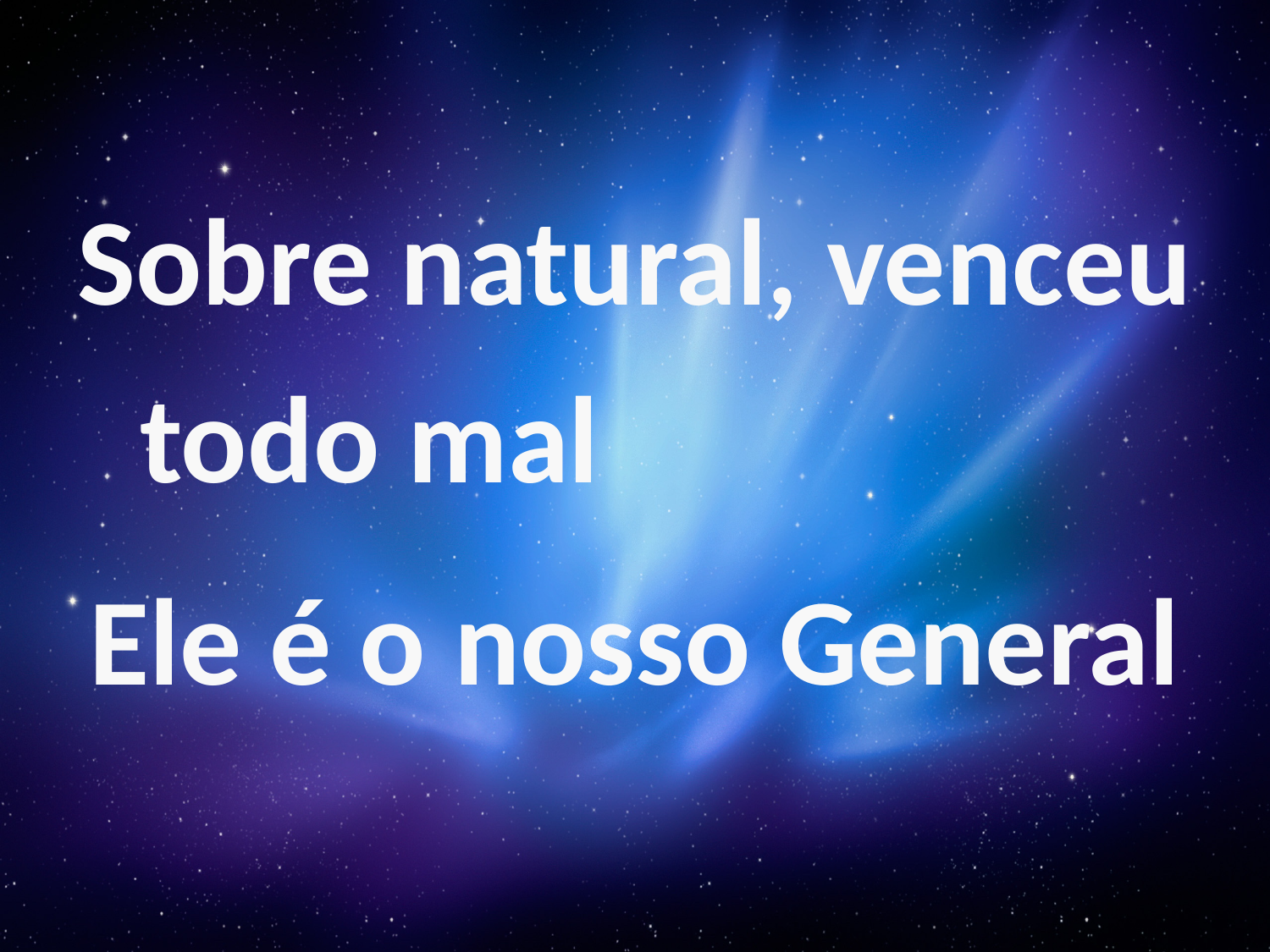

Sobre natural, venceu todo mal
Ele é o nosso General